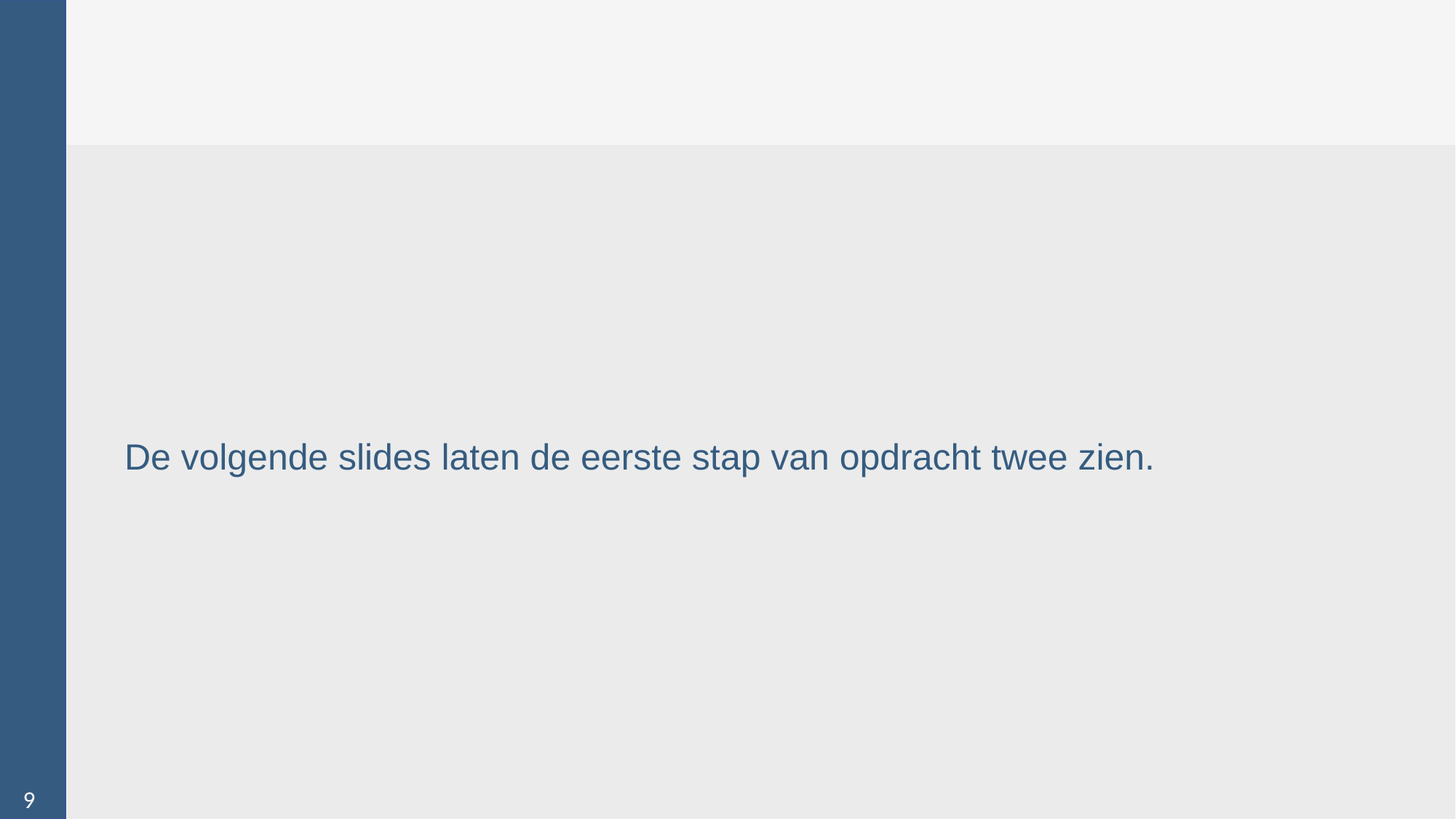

# De volgende slides laten de eerste stap van opdracht twee zien.